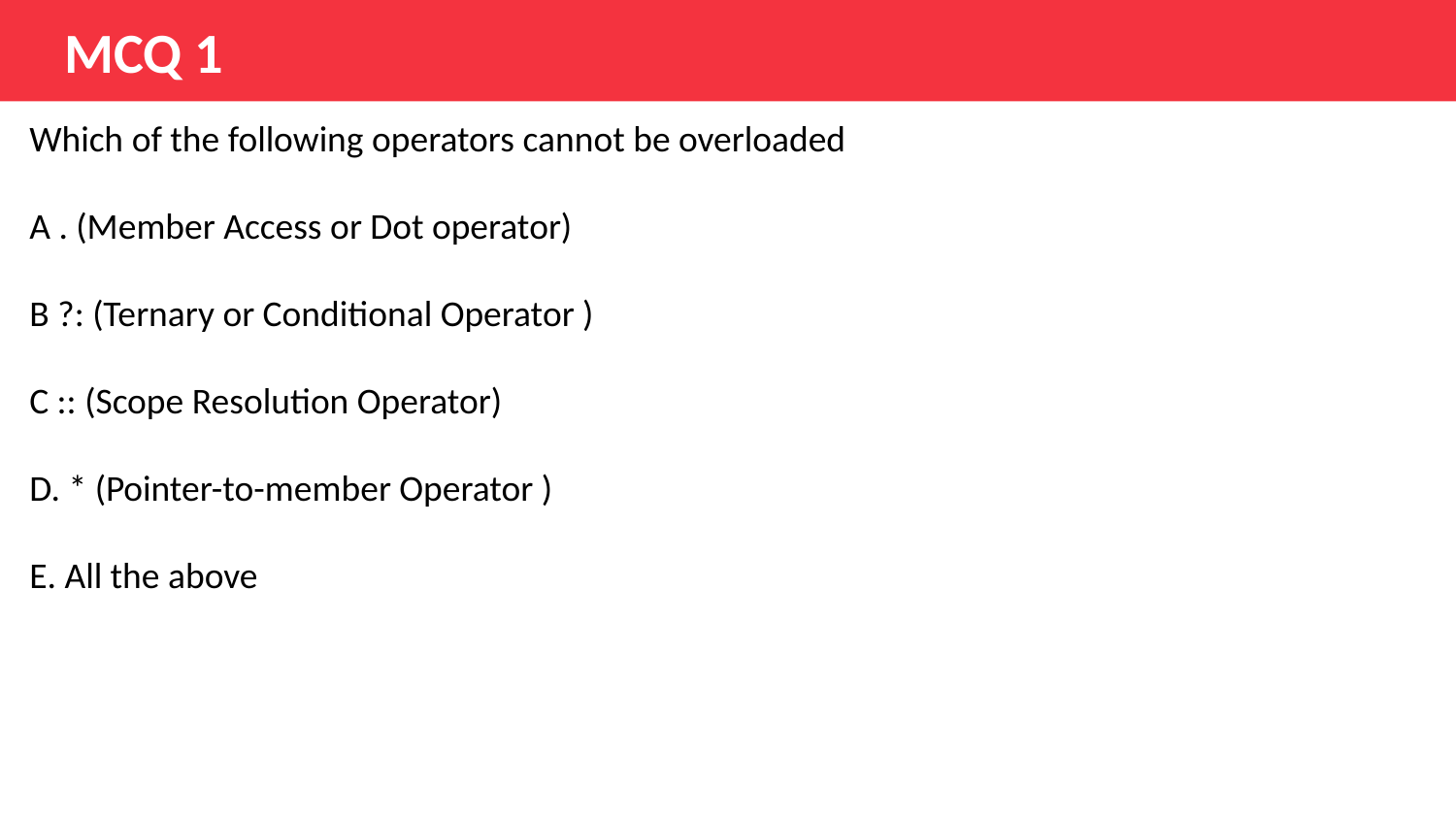

# MCQ 1
Which of the following operators cannot be overloaded

A . (Member Access or Dot operator)

B ?: (Ternary or Conditional Operator )

C :: (Scope Resolution Operator)

D. * (Pointer-to-member Operator )

E. All the above